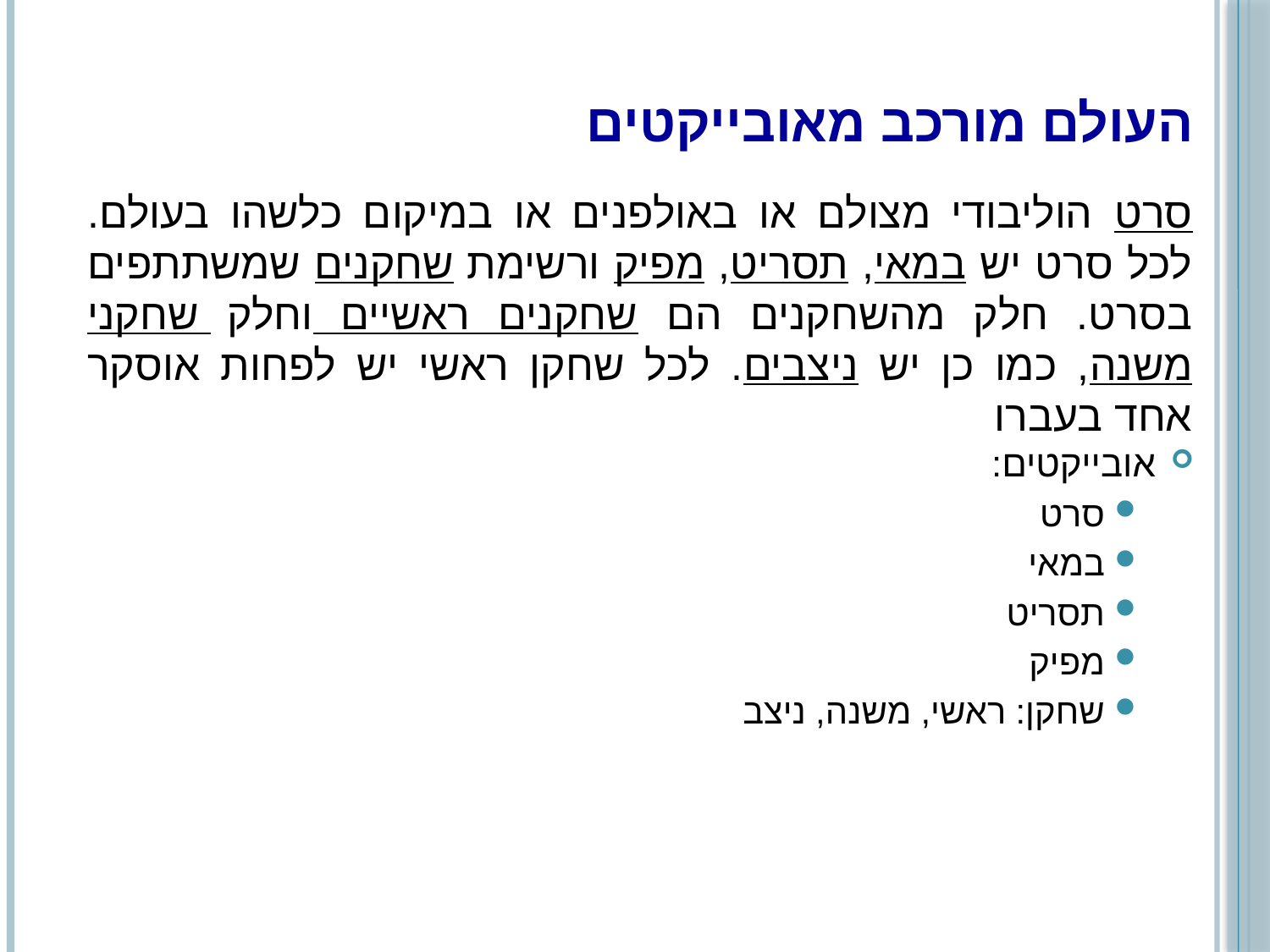

# העולם מורכב מאובייקטים
סרט הוליבודי מצולם או באולפנים או במיקום כלשהו בעולם. לכל סרט יש במאי, תסריט, מפיק ורשימת שחקנים שמשתתפים בסרט. חלק מהשחקנים הם שחקנים ראשיים וחלק שחקני משנה, כמו כן יש ניצבים. לכל שחקן ראשי יש לפחות אוסקר אחד בעברו
אובייקטים:
סרט
במאי
תסריט
מפיק
שחקן: ראשי, משנה, ניצב